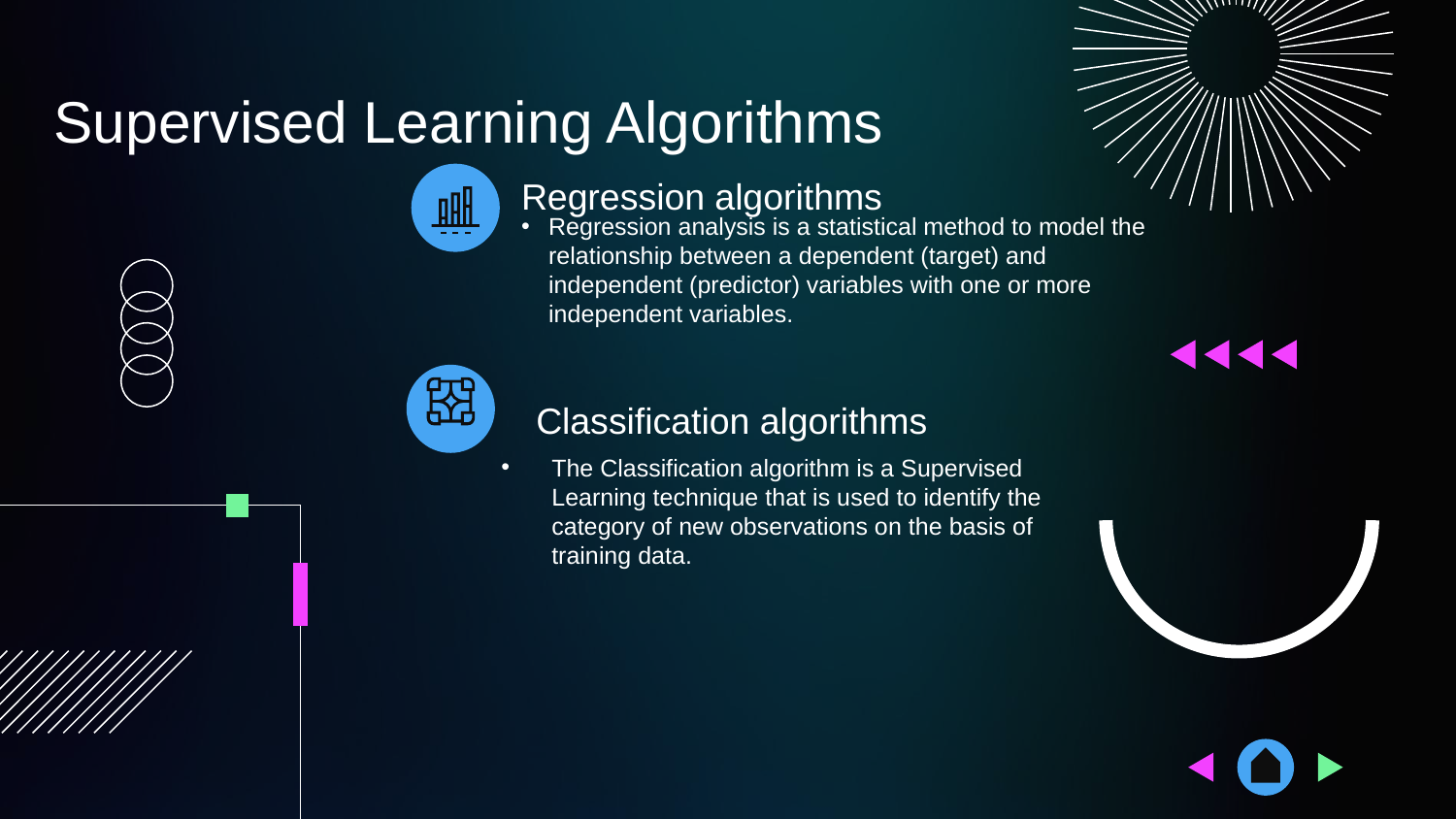

# Supervised Learning Algorithms
Regression algorithms

Regression analysis is a statistical method to model the relationship between a dependent (target) and independent (predictor) variables with one or more independent variables.

Classification algorithms

The Classification algorithm is a Supervised Learning technique that is used to identify the category of new observations on the basis of training data.